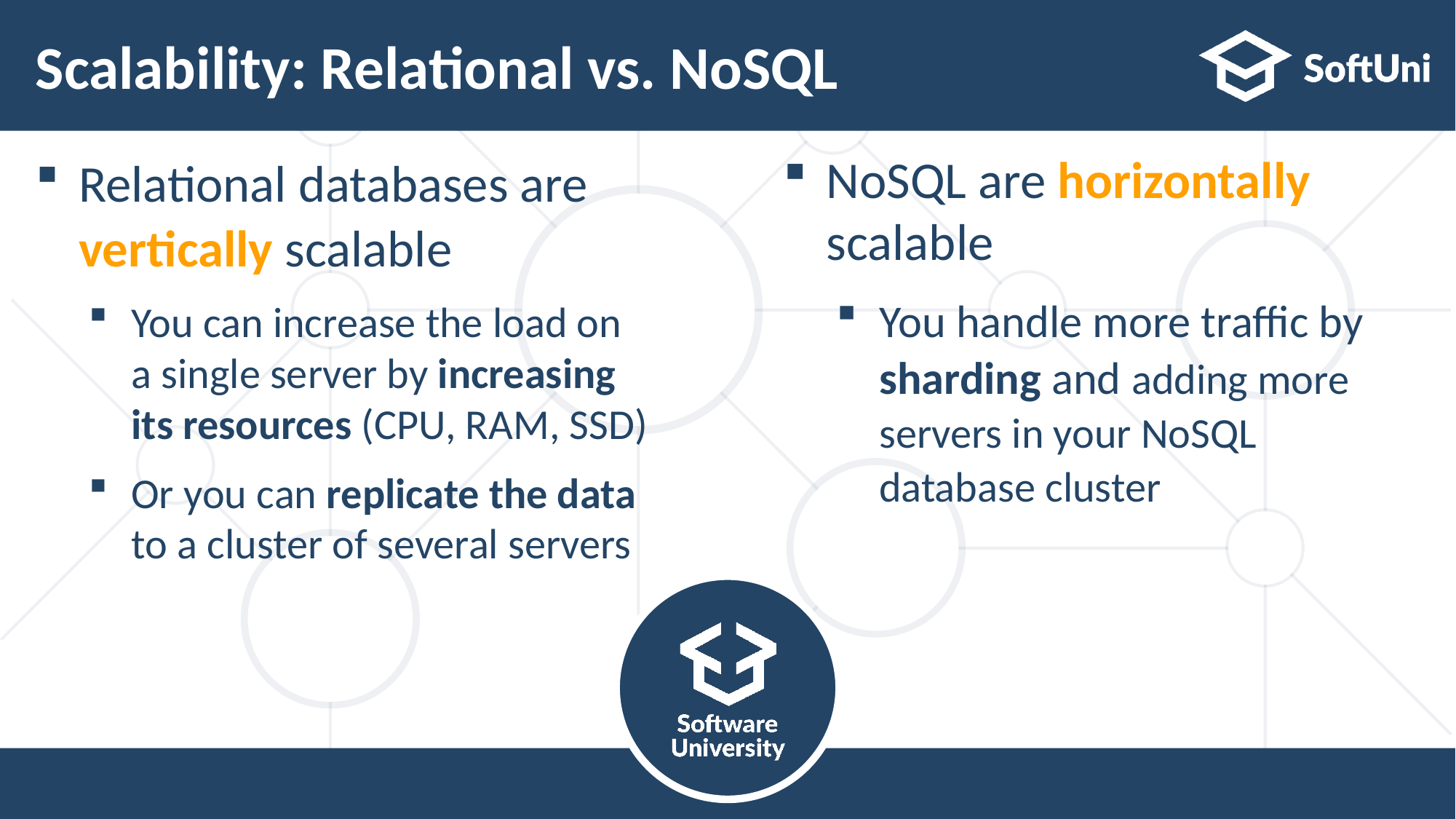

# Scalability: Relational vs. NoSQL
Relational databases are vertically scalable
You can increase the load on
a single server by increasing
its resources (CPU, RAM, SSD)
Or you can replicate the data to a cluster of several servers
NoSQL are horizontally
scalable
You handle more traffic by
sharding and adding more
servers in your NoSQL
database cluster
14